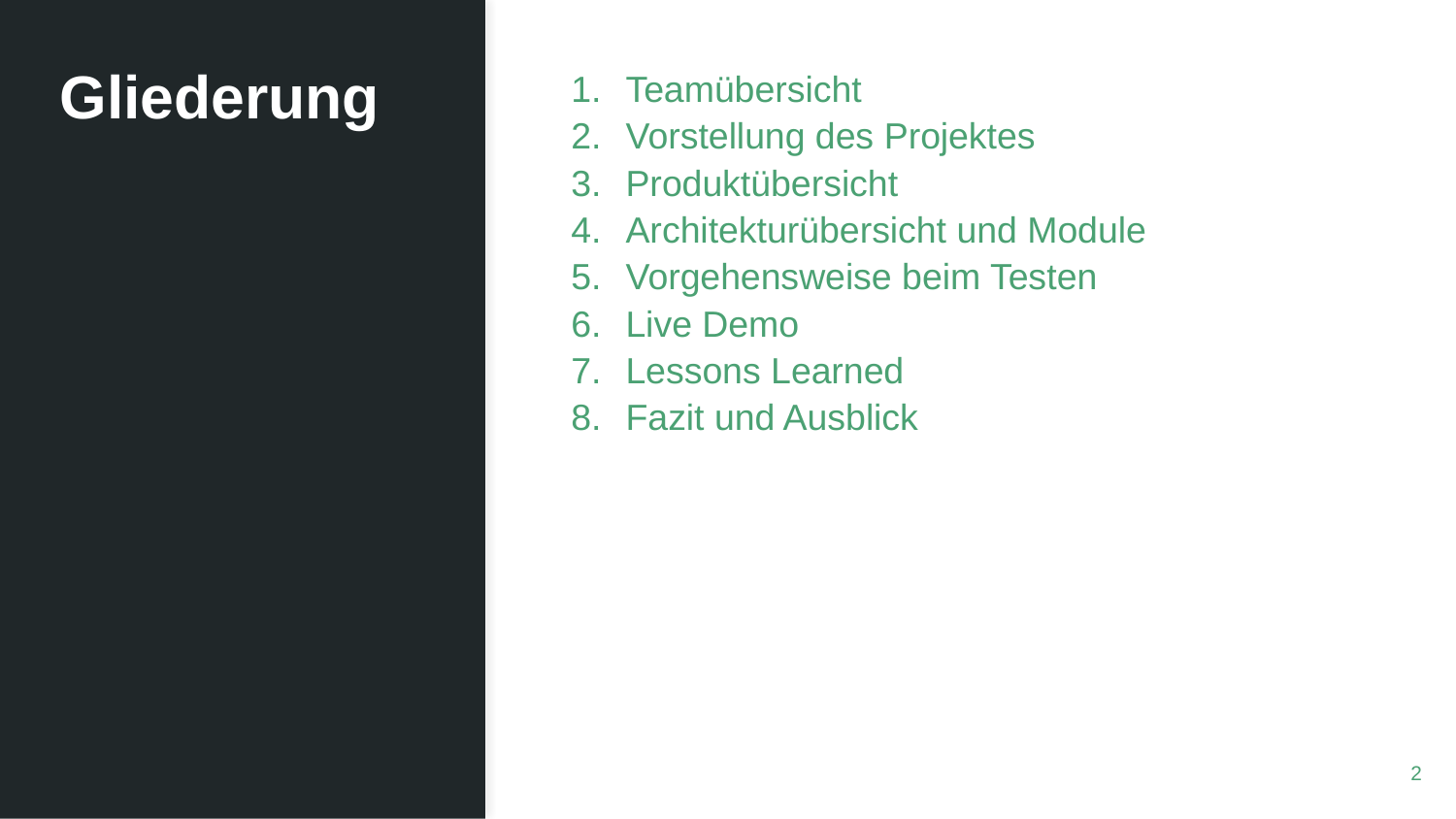

# Gliederung
Teamübersicht
Vorstellung des Projektes
Produktübersicht
Architekturübersicht und Module
Vorgehensweise beim Testen
Live Demo
Lessons Learned
Fazit und Ausblick
2